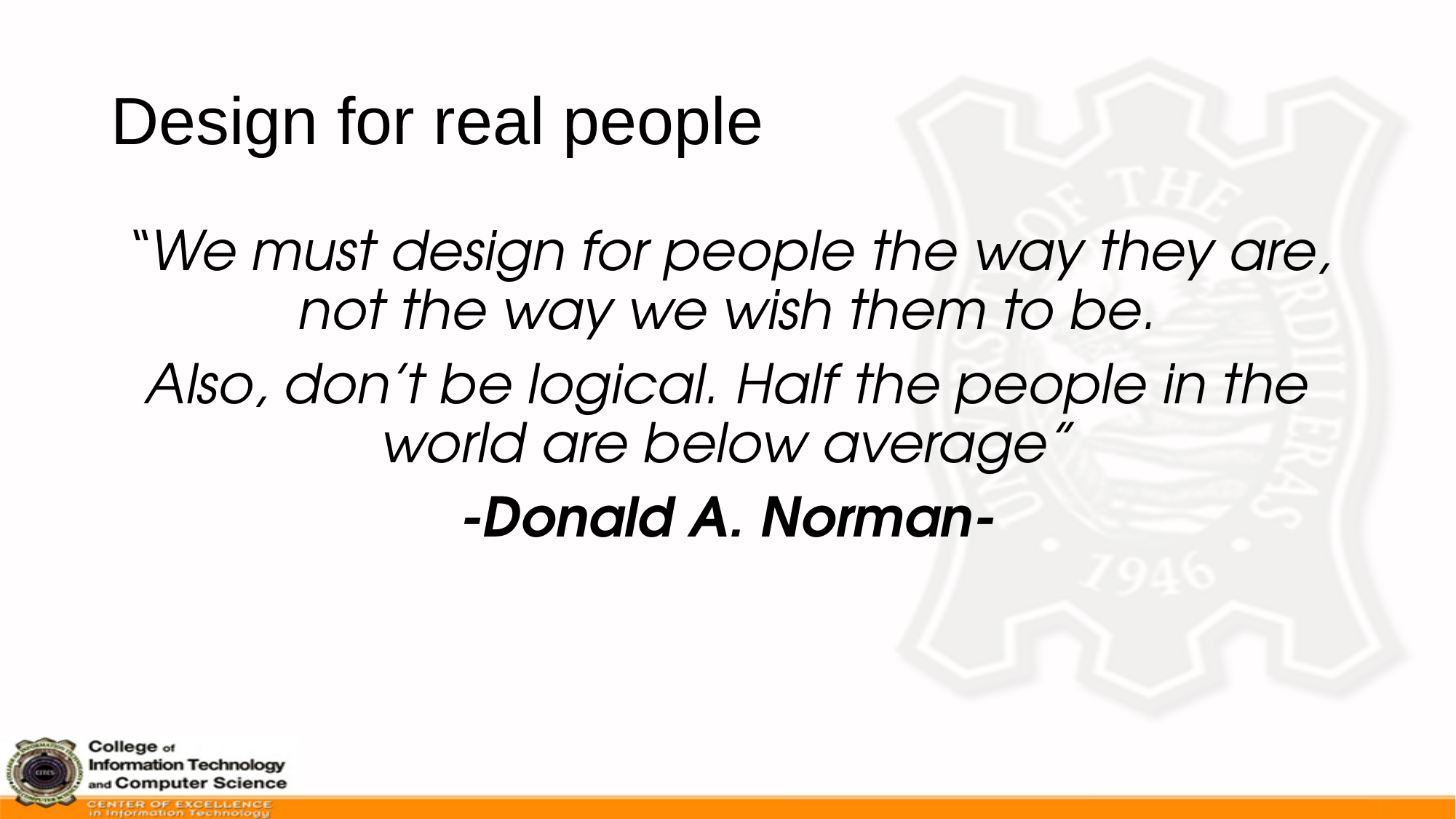

# Design for real people
“We must design for people the way they are, not the way we wish them to be.
Also, don’t be logical. Half the people in the world are below average”
-Donald A. Norman-